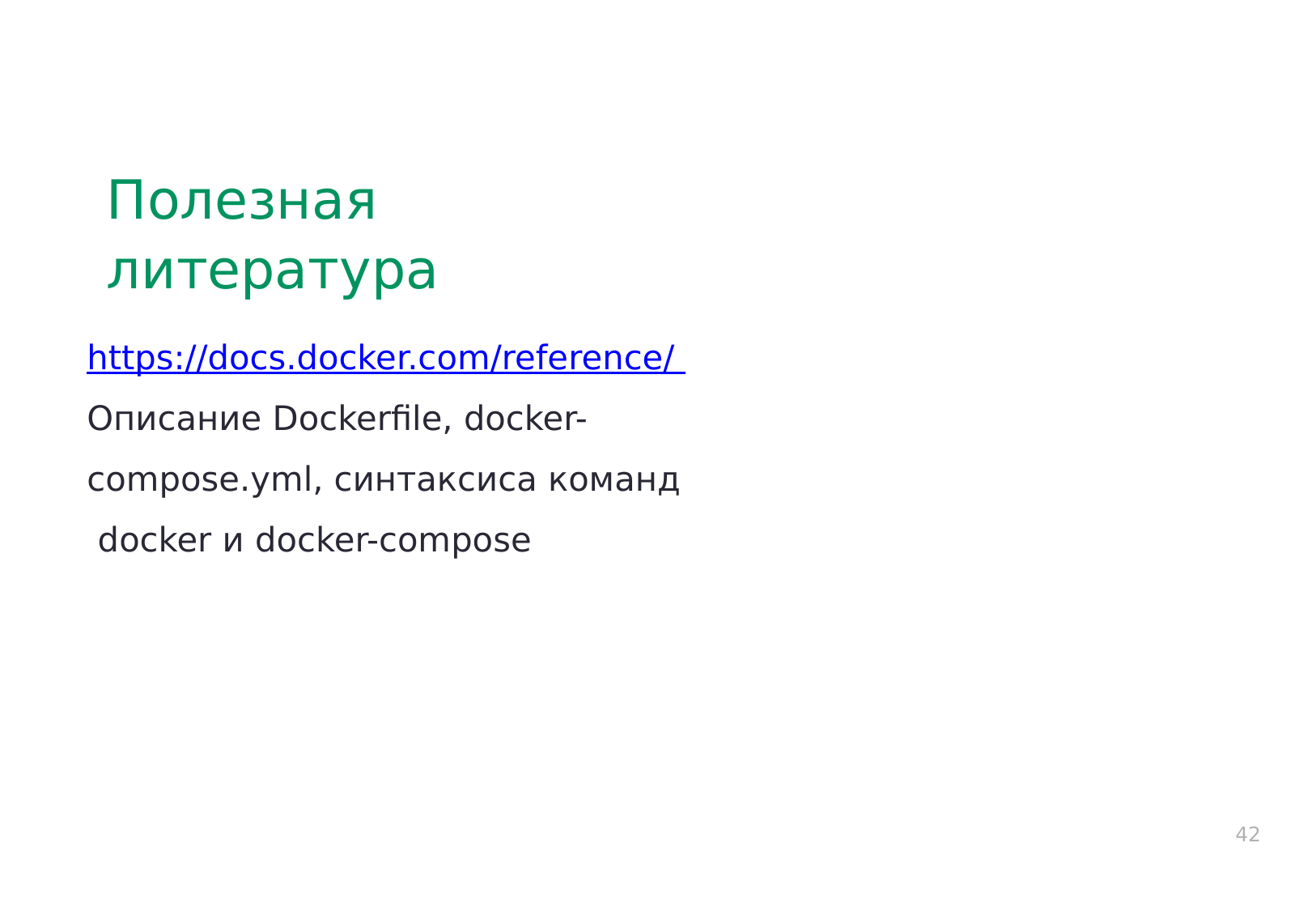

# Полезная  литература
https://docs.docker.com/reference/  Описание Dockerfile, docker-  compose.yml, синтаксиса команд  docker и docker-compose
42